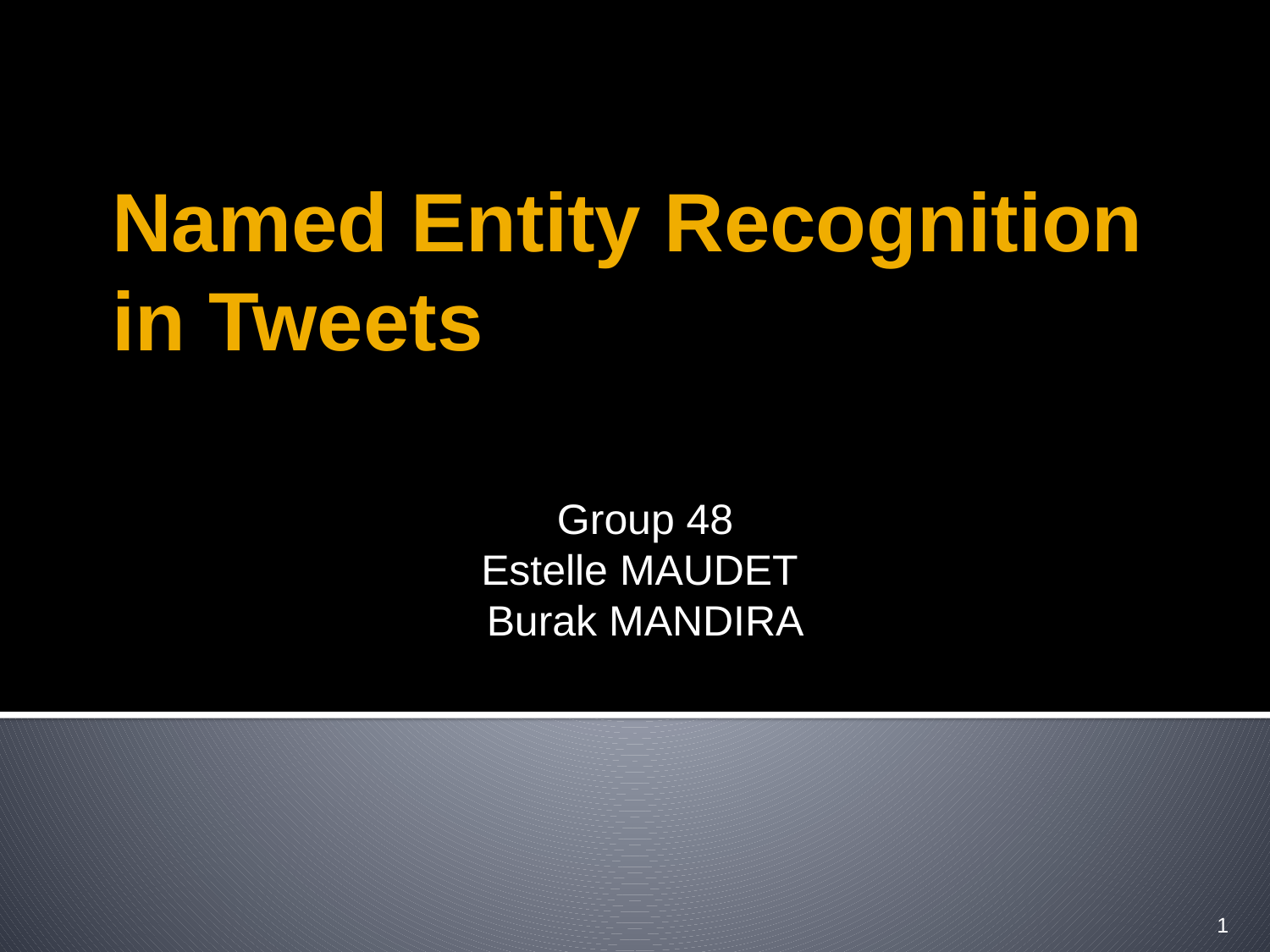

Named Entity Recognition in Tweets
Group 48
Estelle MAUDET
Burak MANDIRA
1